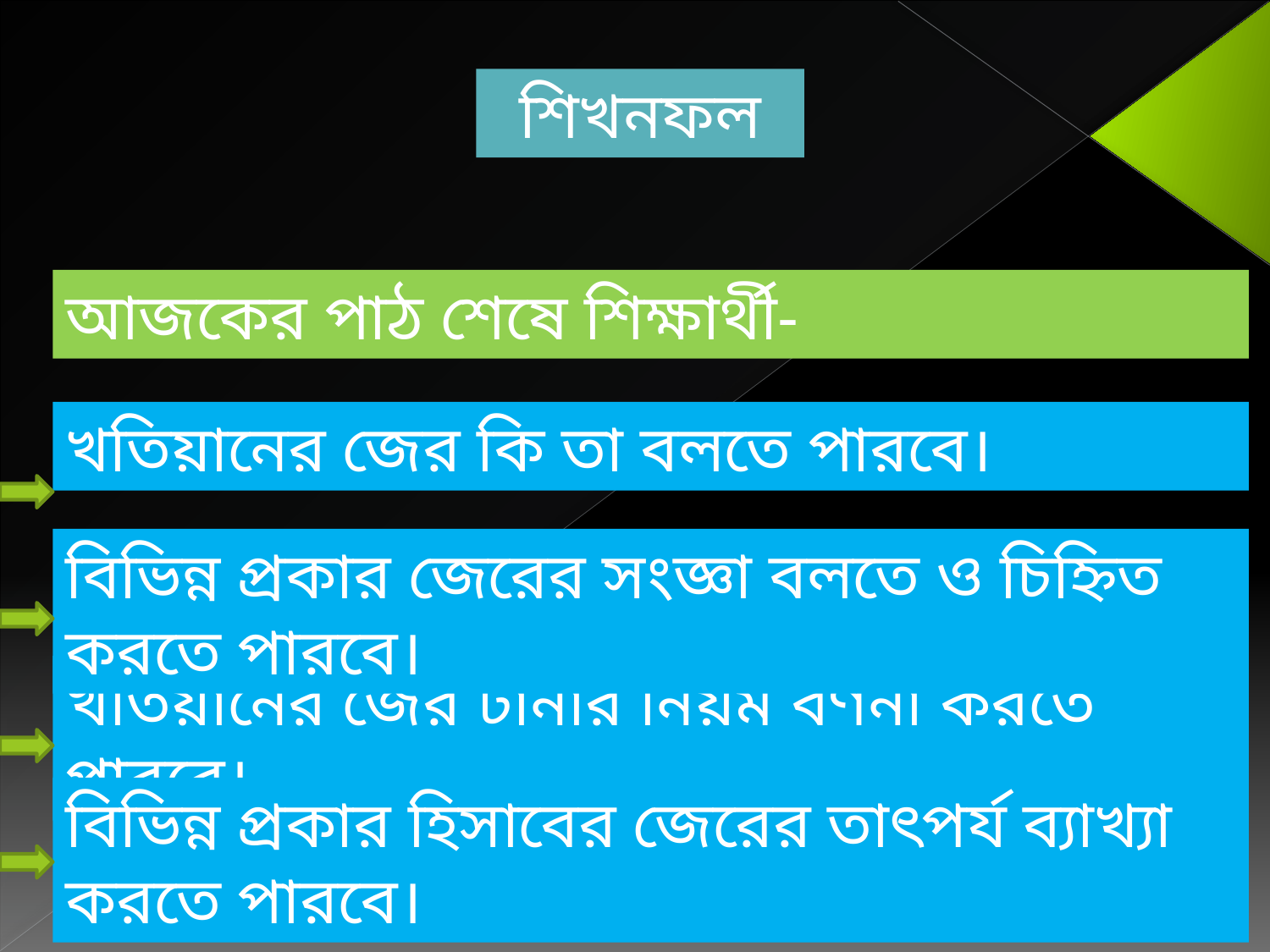

শিখনফল

আজকের পাঠ শেষে শিক্ষার্থী-
খতিয়ানের জের কি তা বলতে পারবে।

বিভিন্ন প্রকার জেরের সংজ্ঞা বলতে ও চিহ্নিত করতে পারবে।

খতিয়ানের জের টানার নিয়ম বর্ণনা করতে পারবে।

বিভিন্ন প্রকার হিসাবের জেরের তাৎপর্য ব্যাখ্যা করতে পারবে।